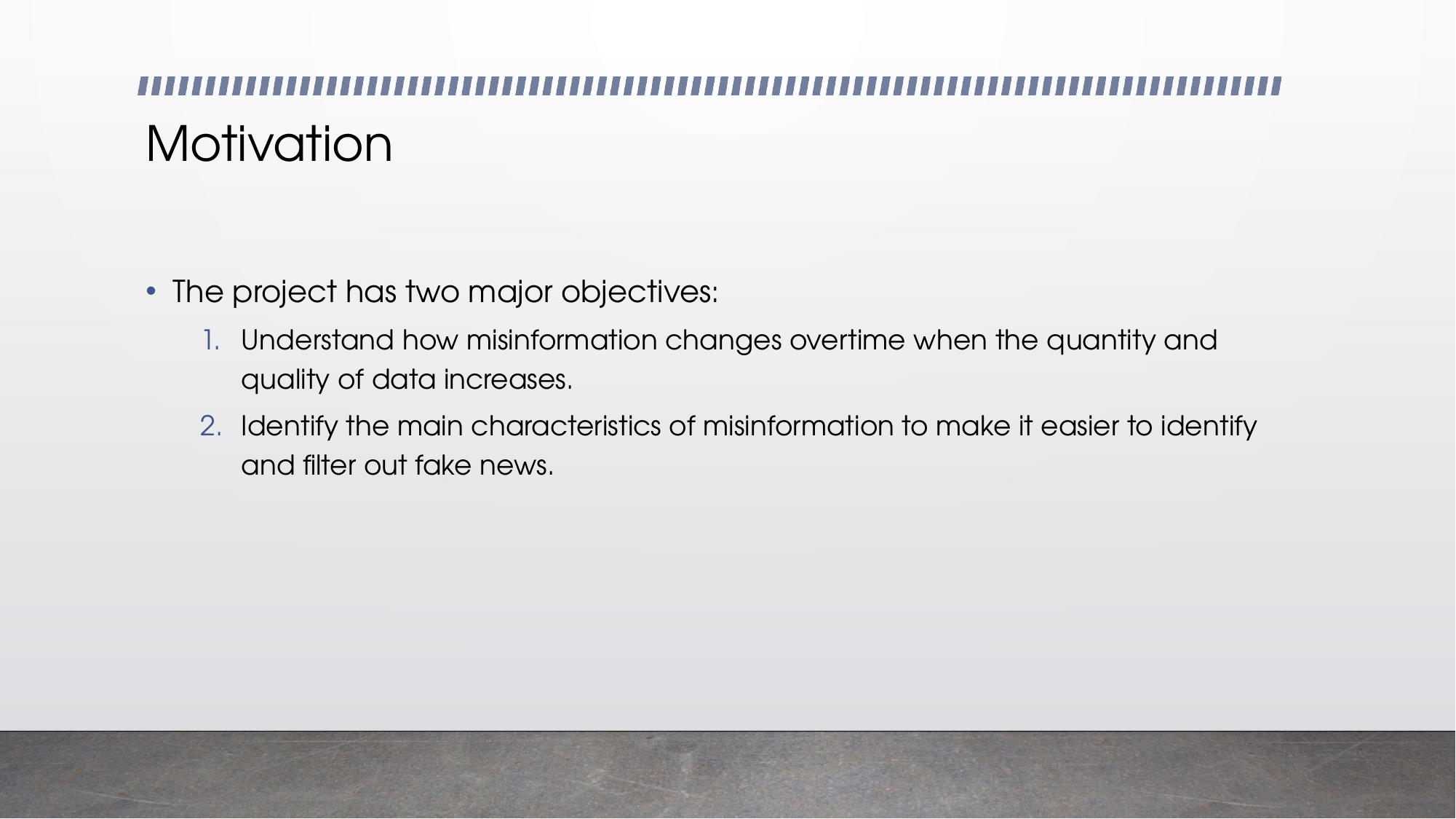

# Motivation
The project has two major objectives:
Understand how misinformation changes overtime when the quantity and quality of data increases.
Identify the main characteristics of misinformation to make it easier to identify and filter out fake news.